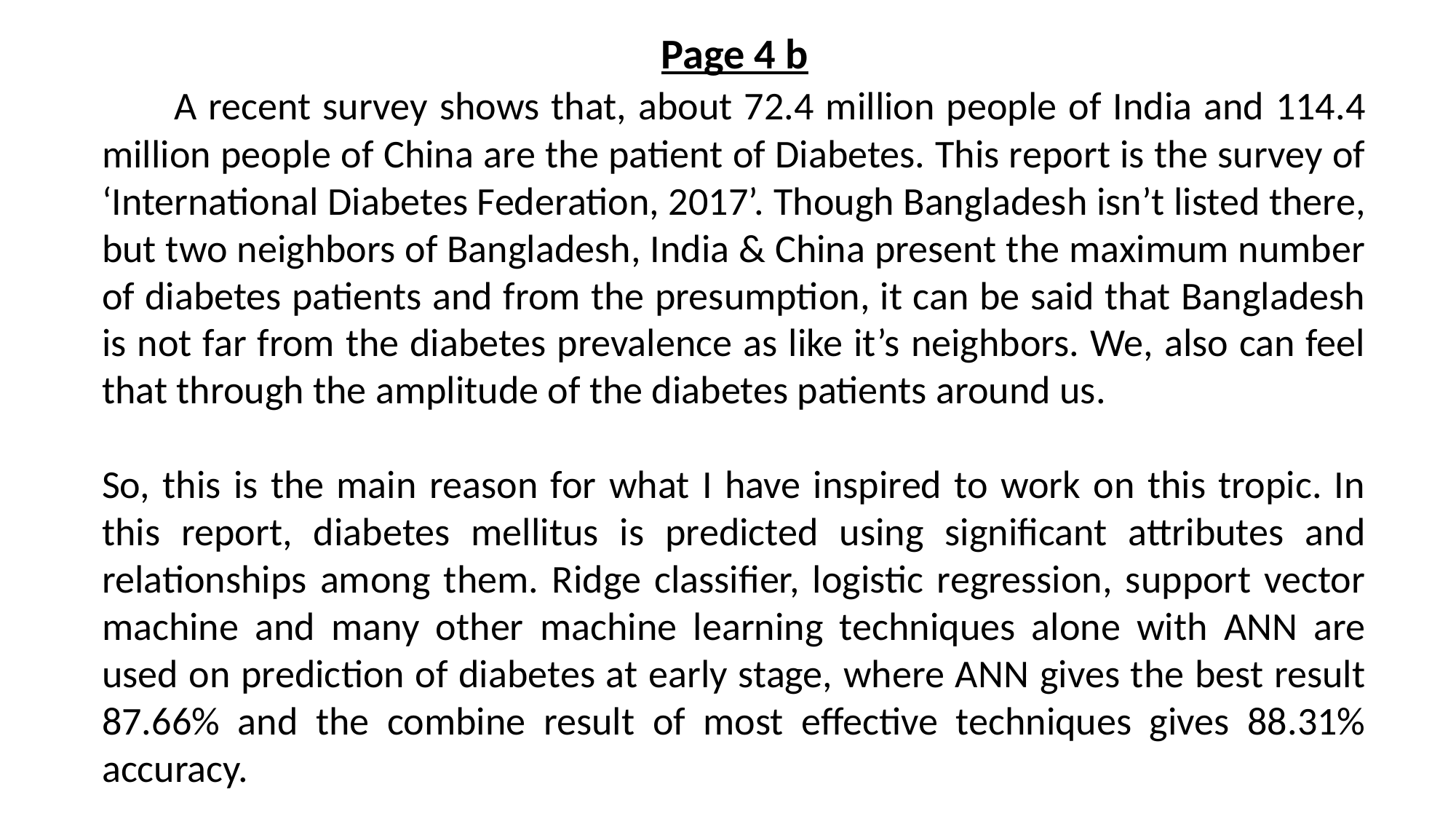

Page 4 b
      A recent survey shows that, about 72.4 million people of India and 114.4 million people of China are the patient of Diabetes. This report is the survey of ‘International Diabetes Federation, 2017’. Though Bangladesh isn’t listed there, but two neighbors of Bangladesh, India & China present the maximum number of diabetes patients and from the presumption, it can be said that Bangladesh is not far from the diabetes prevalence as like it’s neighbors. We, also can feel that through the amplitude of the diabetes patients around us.

So, this is the main reason for what I have inspired to work on this tropic. In this report, diabetes mellitus is predicted using significant attributes and relationships among them. Ridge classifier, logistic regression, support vector machine and many other machine learning techniques alone with ANN are used on prediction of diabetes at early stage, where ANN gives the best result 87.66% and the combine result of most effective techniques gives 88.31% accuracy.